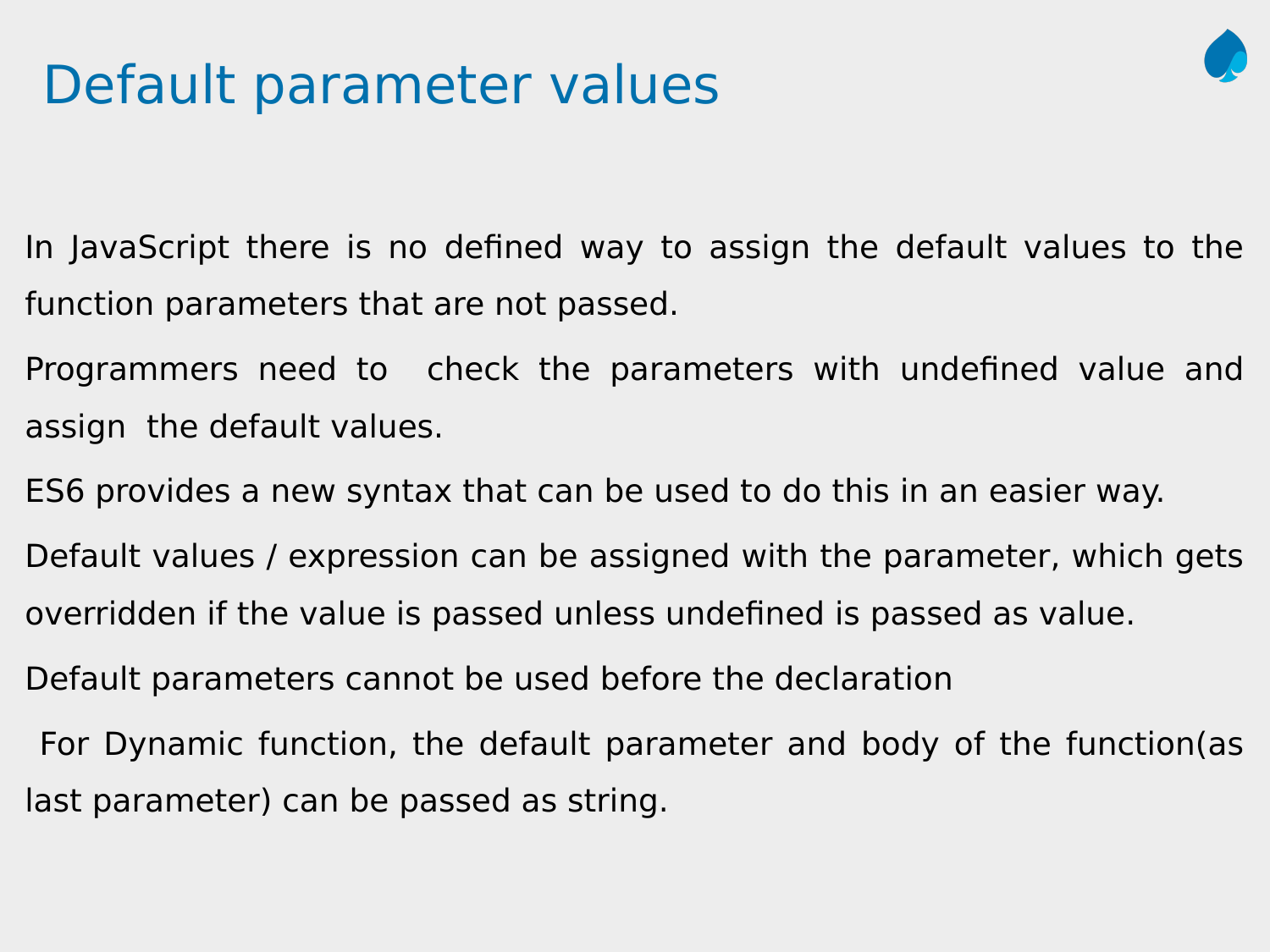

# Default parameter values
In JavaScript there is no defined way to assign the default values to the function parameters that are not passed.
Programmers need to  check the parameters with undefined value and assign  the default values.
ES6 provides a new syntax that can be used to do this in an easier way.
Default values / expression can be assigned with the parameter, which gets overridden if the value is passed unless undefined is passed as value.
Default parameters cannot be used before the declaration
 For Dynamic function, the default parameter and body of the function(as last parameter) can be passed as string.